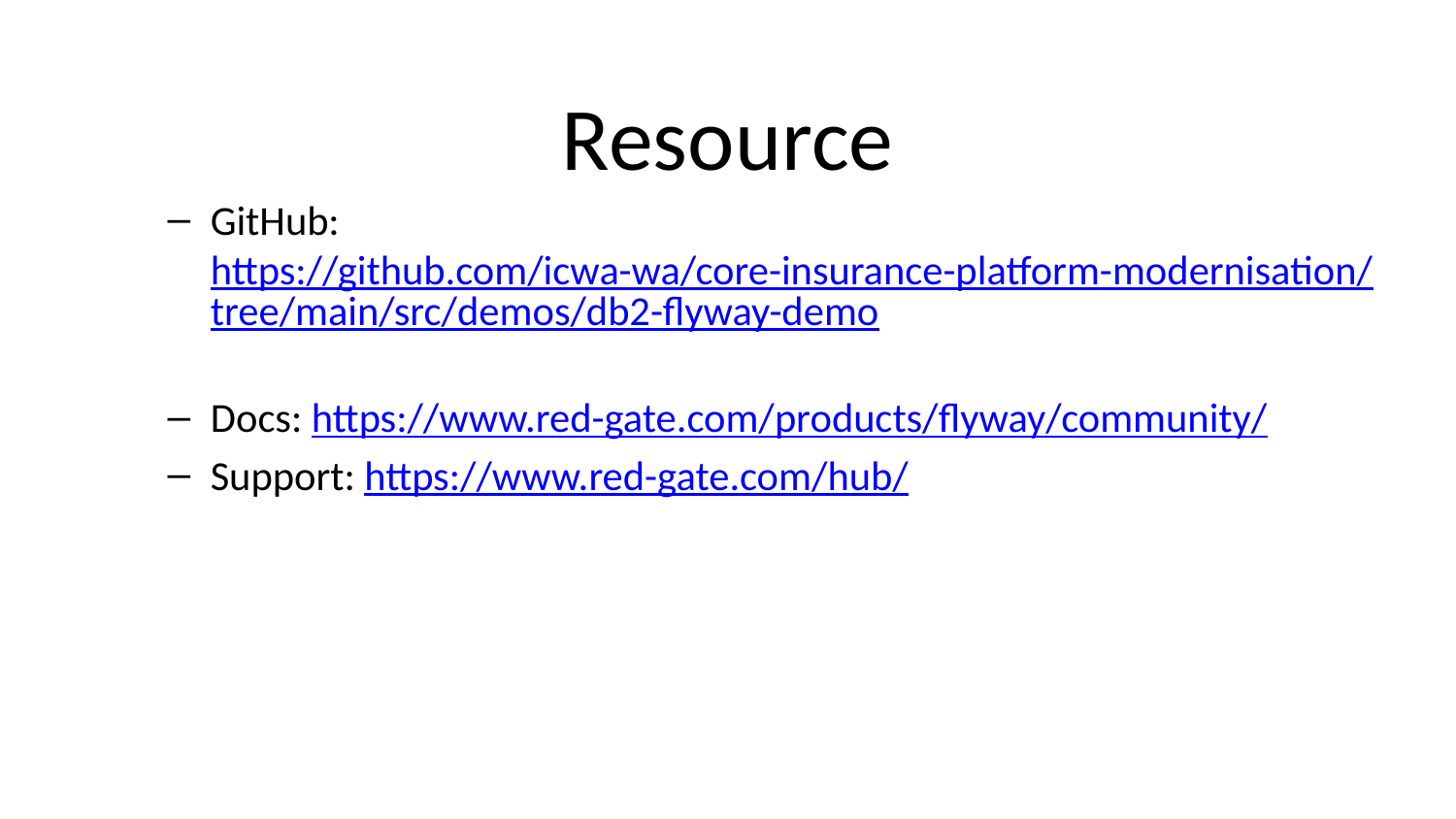

# Resource
GitHub: https://github.com/icwa-wa/core-insurance-platform-modernisation/tree/main/src/demos/db2-flyway-demo
Docs: https://www.red-gate.com/products/flyway/community/
Support: https://www.red-gate.com/hub/